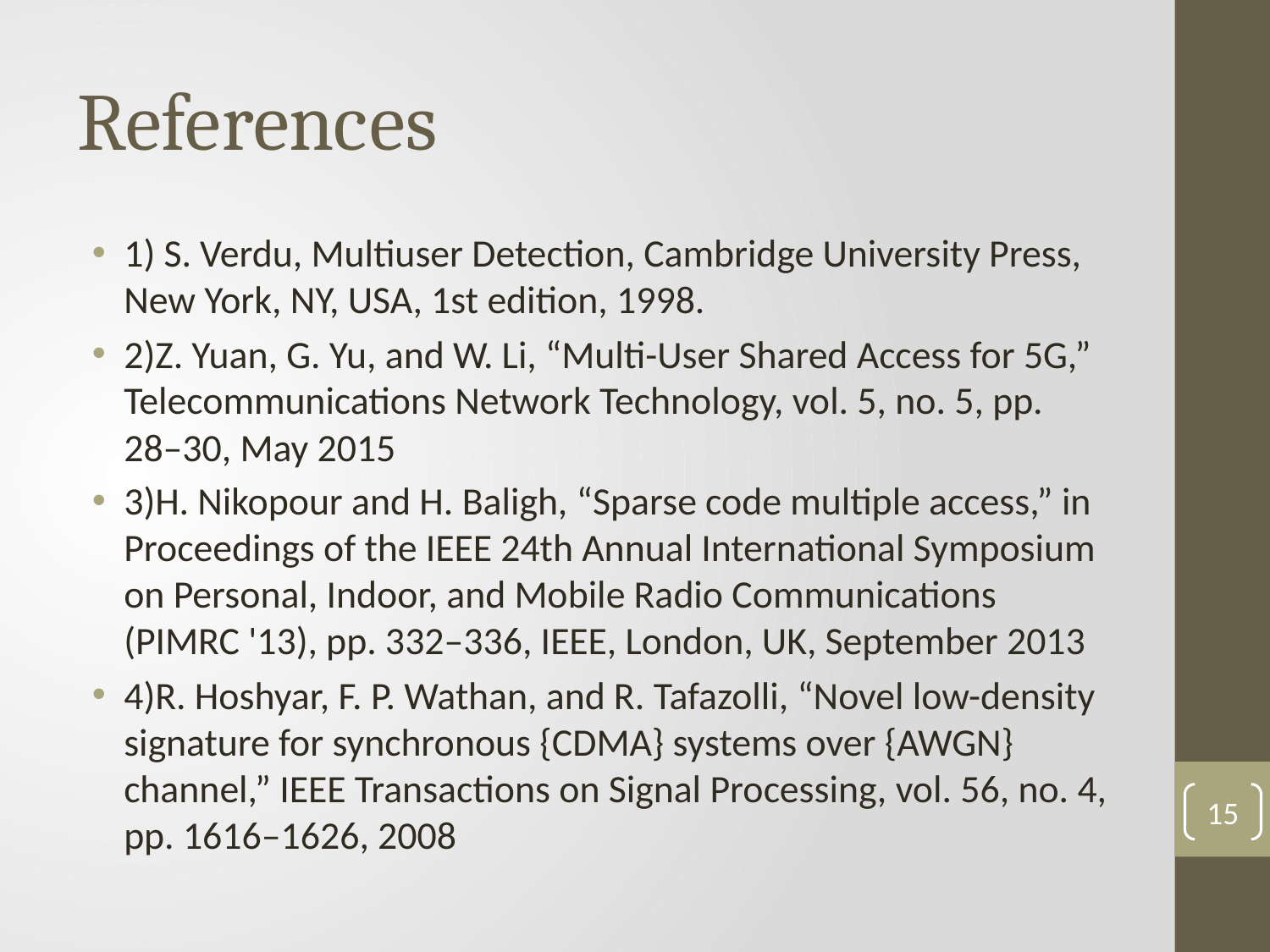

# References
1) S. Verdu, Multiuser Detection, Cambridge University Press, New York, NY, USA, 1st edition, 1998.
2)Z. Yuan, G. Yu, and W. Li, “Multi-User Shared Access for 5G,” Telecommunications Network Technology, vol. 5, no. 5, pp. 28–30, May 2015
3)H. Nikopour and H. Baligh, “Sparse code multiple access,” in Proceedings of the IEEE 24th Annual International Symposium on Personal, Indoor, and Mobile Radio Communications (PIMRC '13), pp. 332–336, IEEE, London, UK, September 2013
4)R. Hoshyar, F. P. Wathan, and R. Tafazolli, “Novel low-density signature for synchronous {CDMA} systems over {AWGN} channel,” IEEE Transactions on Signal Processing, vol. 56, no. 4, pp. 1616–1626, 2008

15